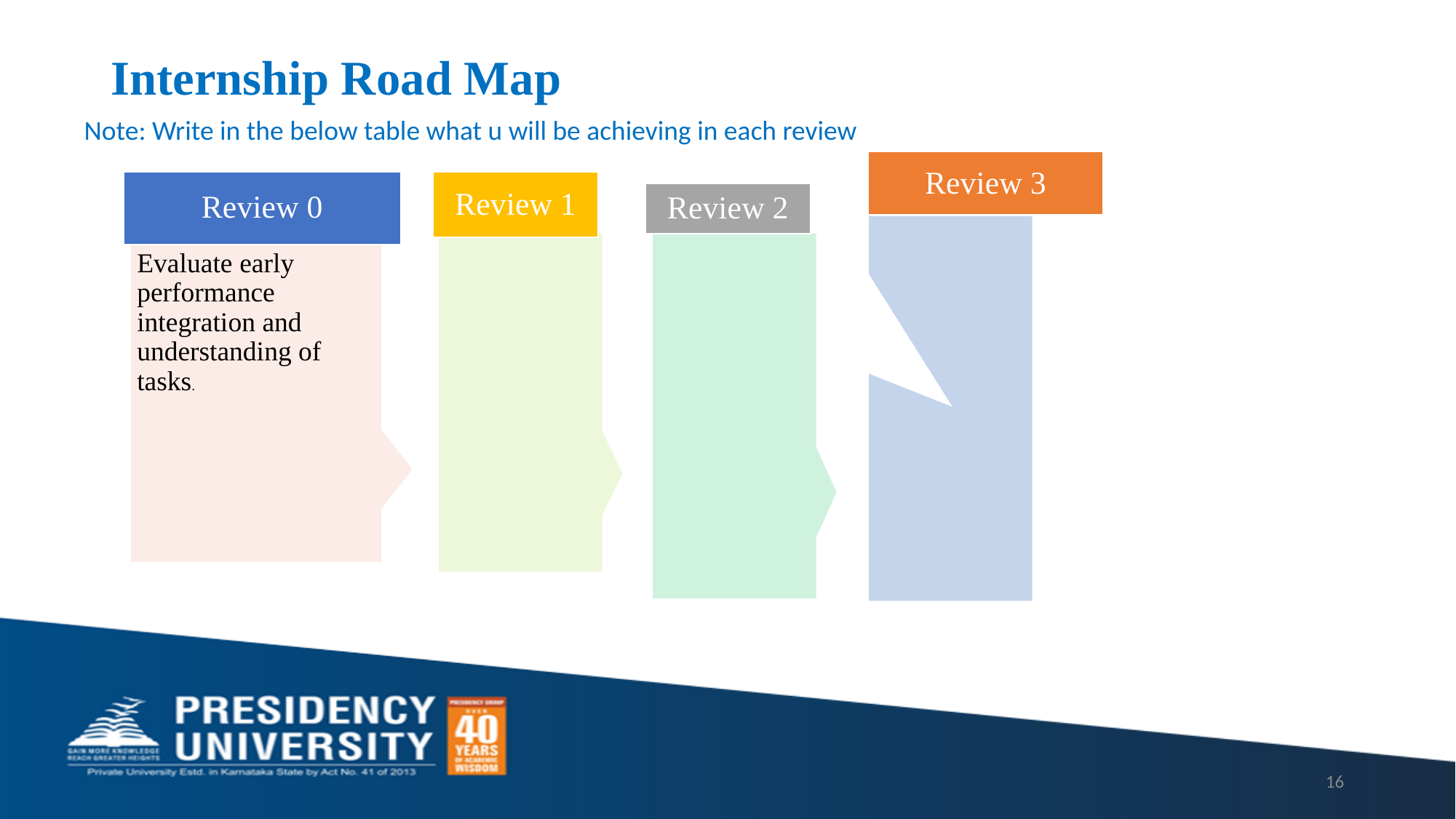

# Internship Road Map
Note: Write in the below table what u will be achieving in each review
Review 3

Review 2

Review 1
Evaluate early performance integration and understanding of tasks.
Review 0
16